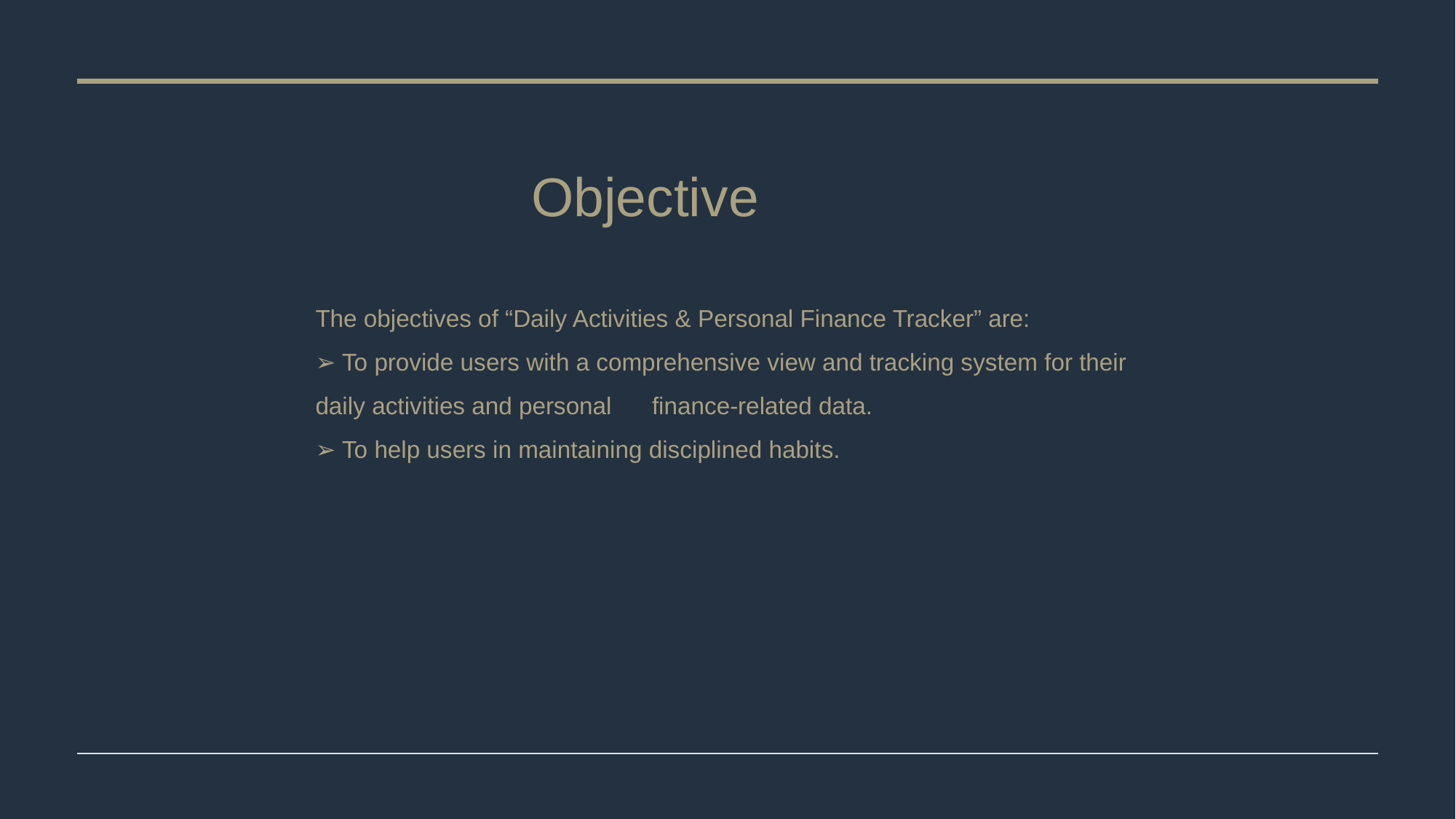

# Objective
The objectives of “Daily Activities & Personal Finance Tracker” are:
➢ To provide users with a comprehensive view and tracking system for their daily activities and personal      finance-related data.
➢ To help users in maintaining disciplined habits.